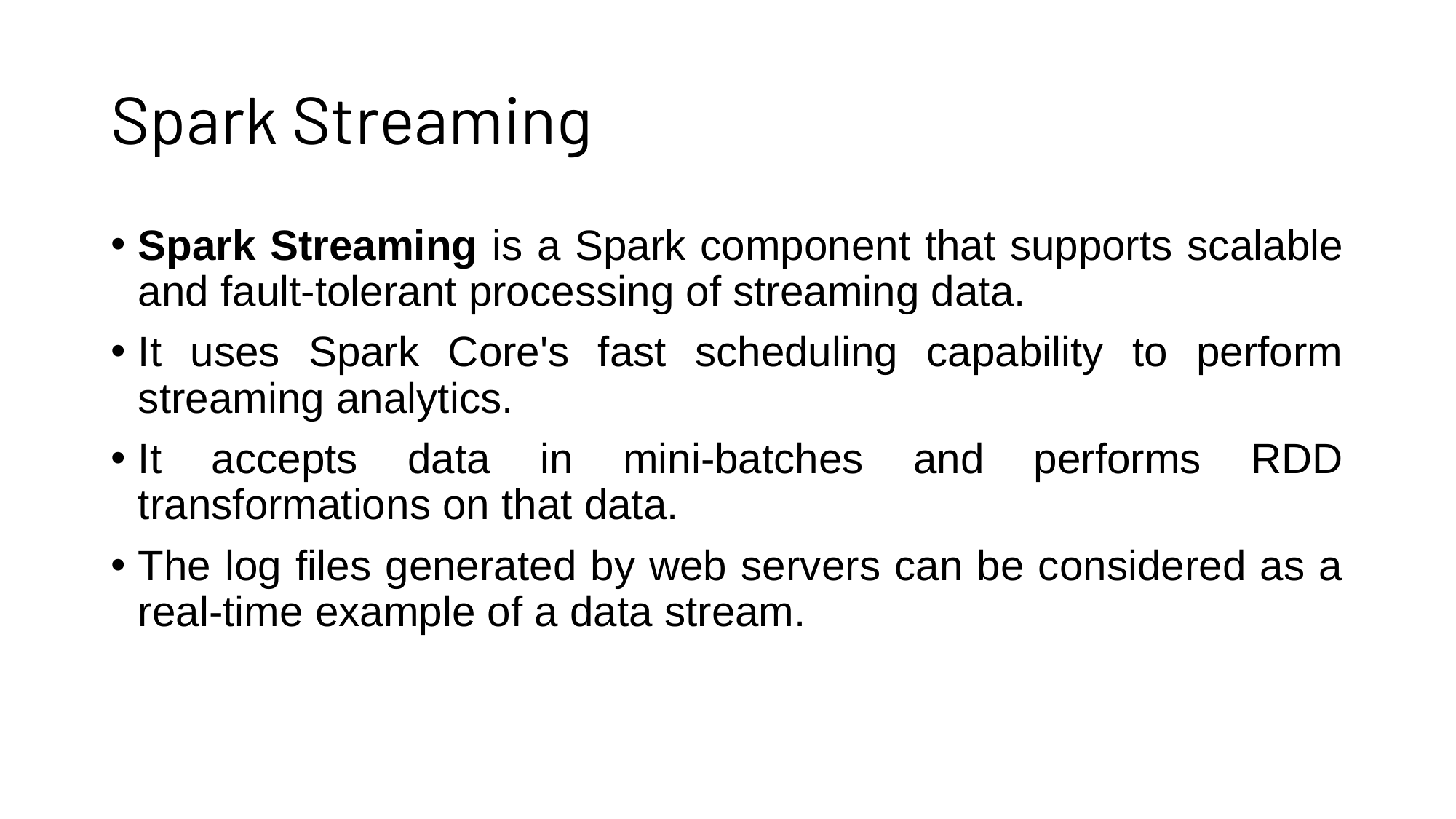

# Spark Streaming
Spark Streaming is a Spark component that supports scalable and fault-tolerant processing of streaming data.
It uses Spark Core's fast scheduling capability to perform streaming analytics.
It accepts data in mini-batches and performs RDD transformations on that data.
The log files generated by web servers can be considered as a real-time example of a data stream.